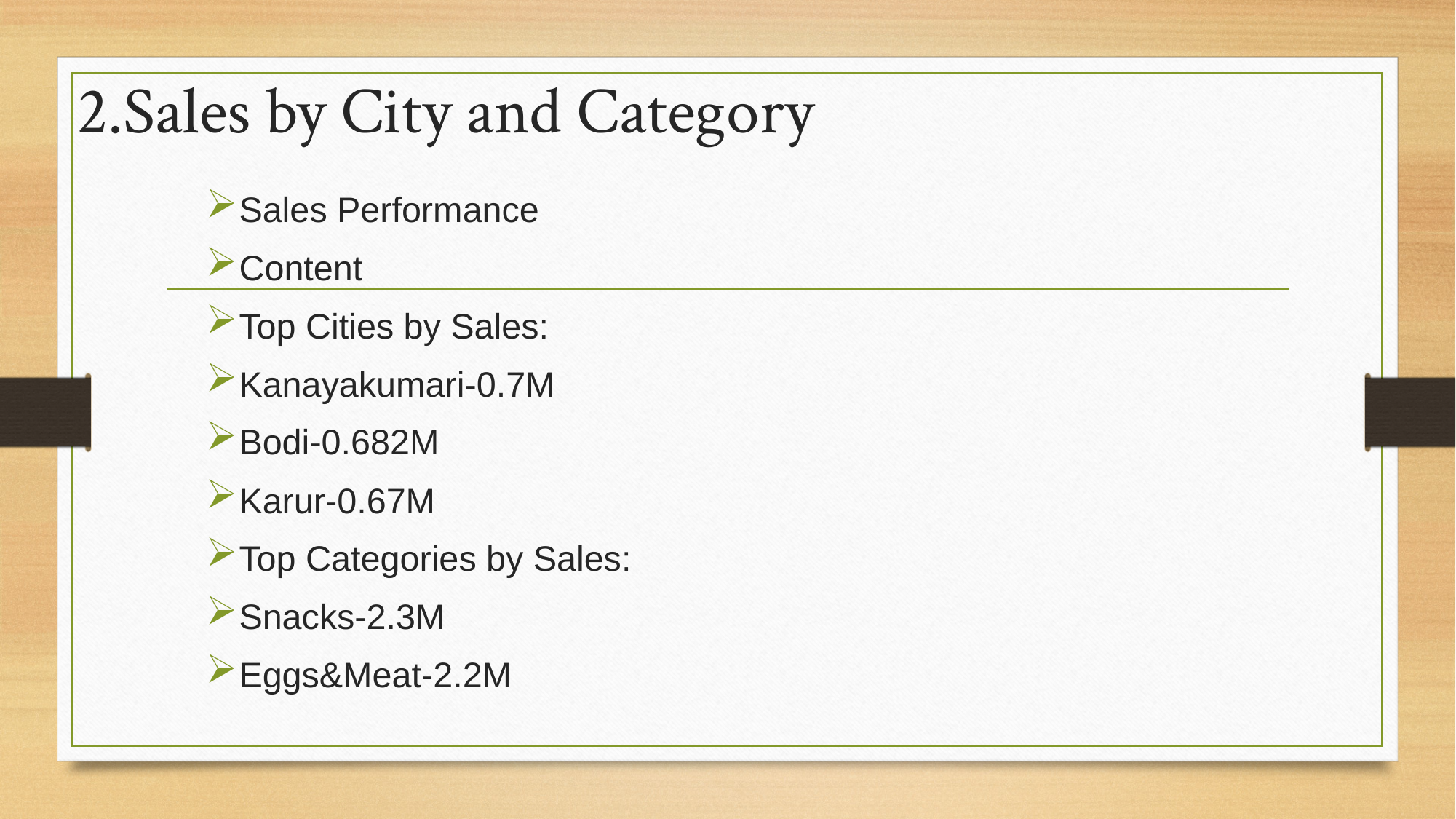

# 2.Sales by City and Category
Sales Performance
Content
Top Cities by Sales:
Kanayakumari-0.7M
Bodi-0.682M
Karur-0.67M
Top Categories by Sales:
Snacks-2.3M
Eggs&Meat-2.2M